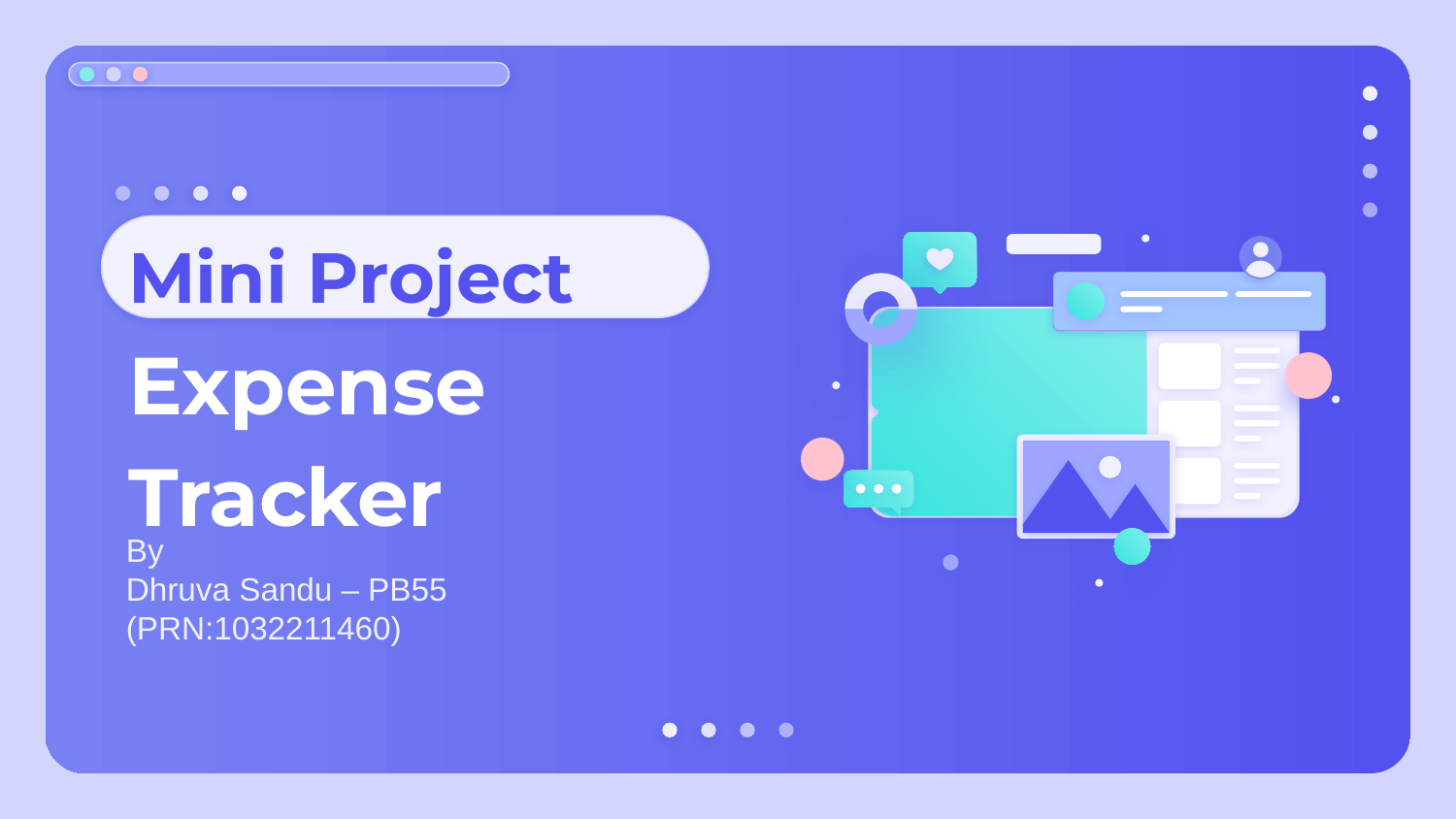

# Mini Project Expense Tracker
By
Dhruva Sandu – PB55 (PRN:1032211460)